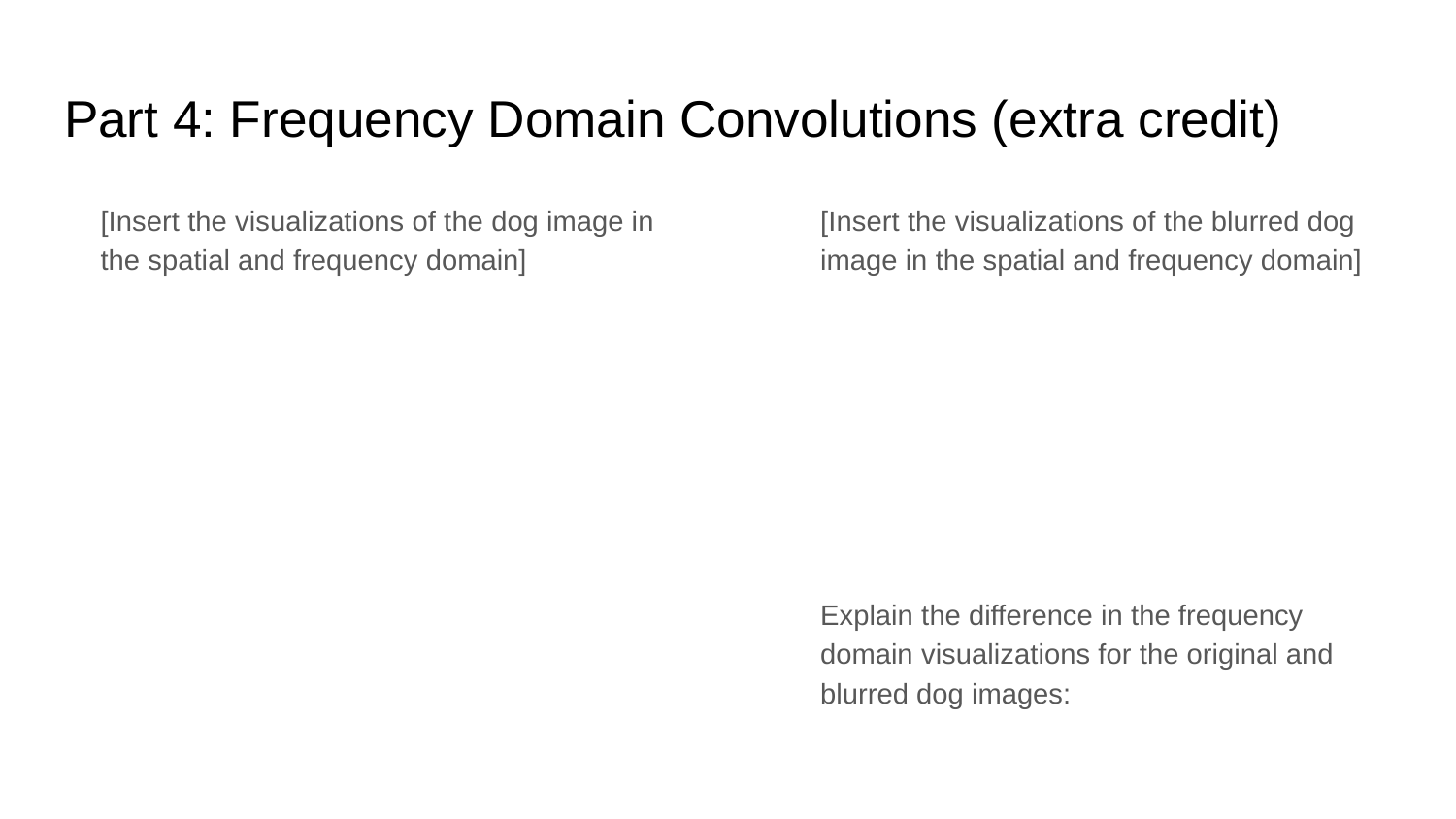

# Part 4: Frequency Domain Convolutions (extra credit)
[Insert the visualizations of the dog image in the spatial and frequency domain]
[Insert the visualizations of the blurred dog image in the spatial and frequency domain]

Explain the difference in the frequency domain visualizations for the original and blurred dog images: